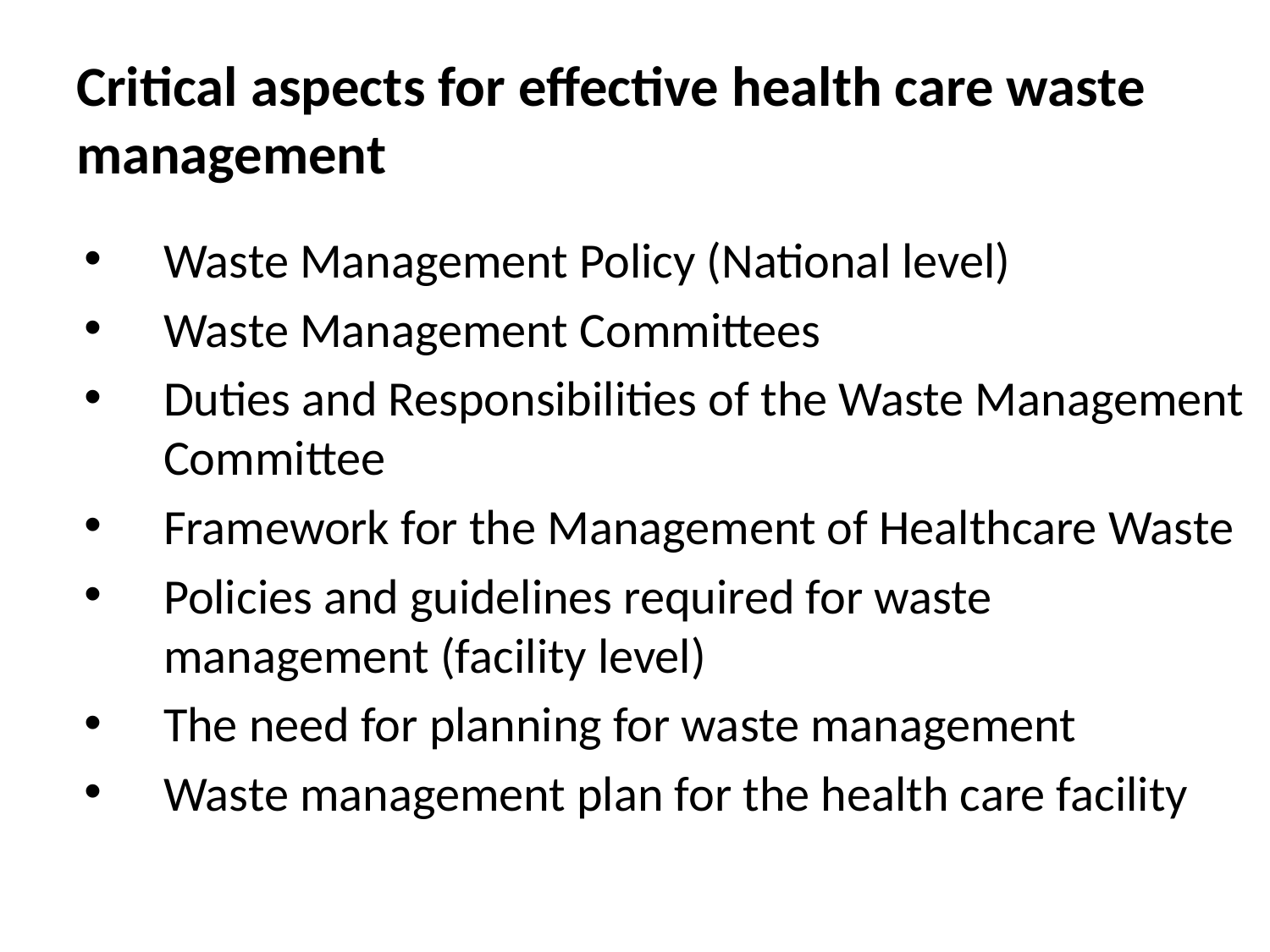

# Critical aspects for effective health care waste management
Waste Management Policy (National level)
Waste Management Committees
Duties and Responsibilities of the Waste Management Committee
Framework for the Management of Healthcare Waste
Policies and guidelines required for waste management (facility level)
The need for planning for waste management
Waste management plan for the health care facility